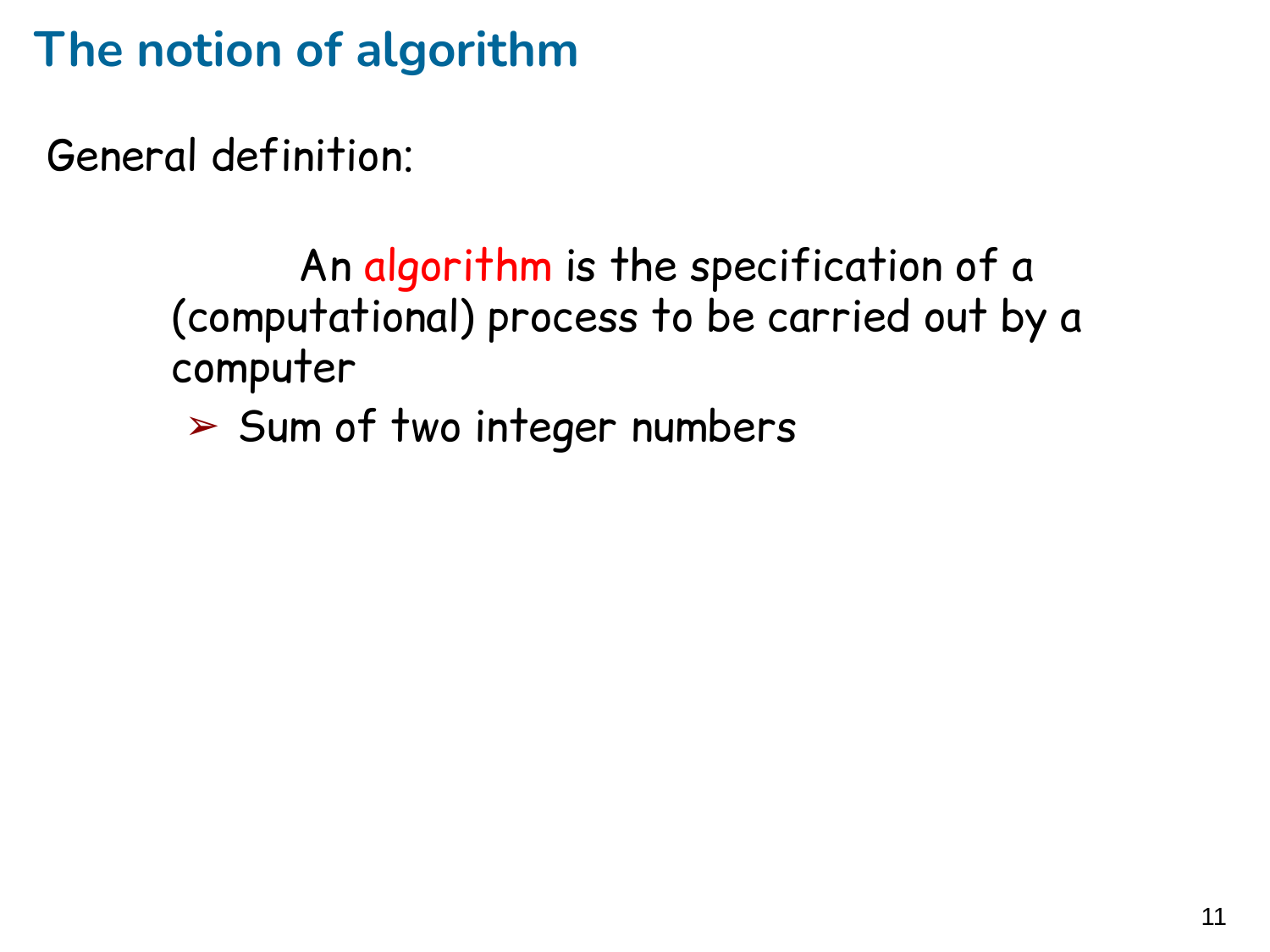

# The notion of algorithm
General definition:
	An algorithm is the specification of a (computational) process to be carried out by a computer
Sum of two integer numbers
11